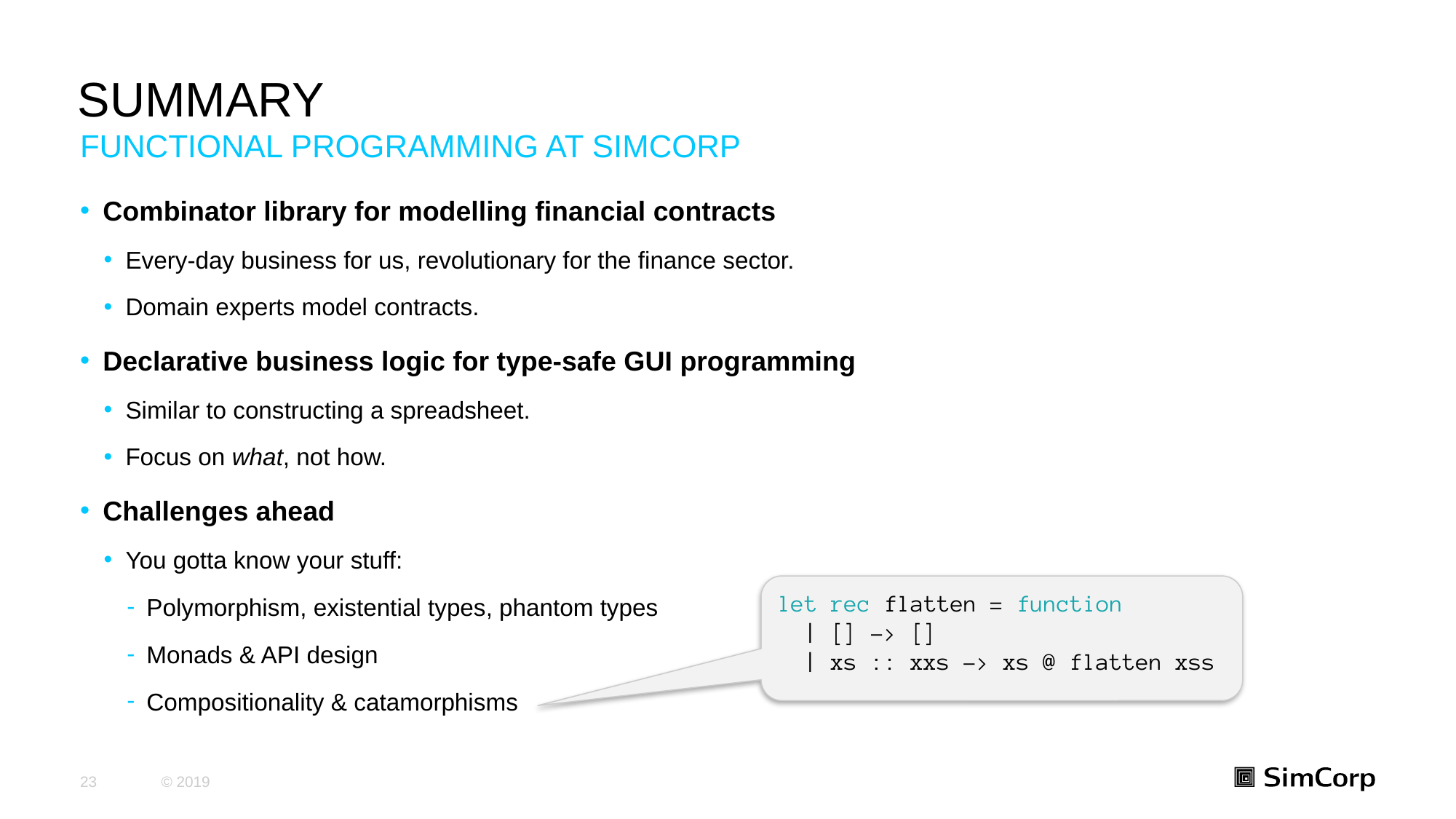

# Summary
Functional Programming at SimCorp
Combinator library for modelling financial contracts
Every-day business for us, revolutionary for the finance sector.
Domain experts model contracts.
Declarative business logic for type-safe GUI programming
Similar to constructing a spreadsheet.
Focus on what, not how.
Challenges ahead
You gotta know your stuff:
Polymorphism, existential types, phantom types
Monads & API design
Compositionality & catamorphisms

let rec flatten = function
  | [] -> []
  | xs :: xxs -> xs @ flatten xss
23